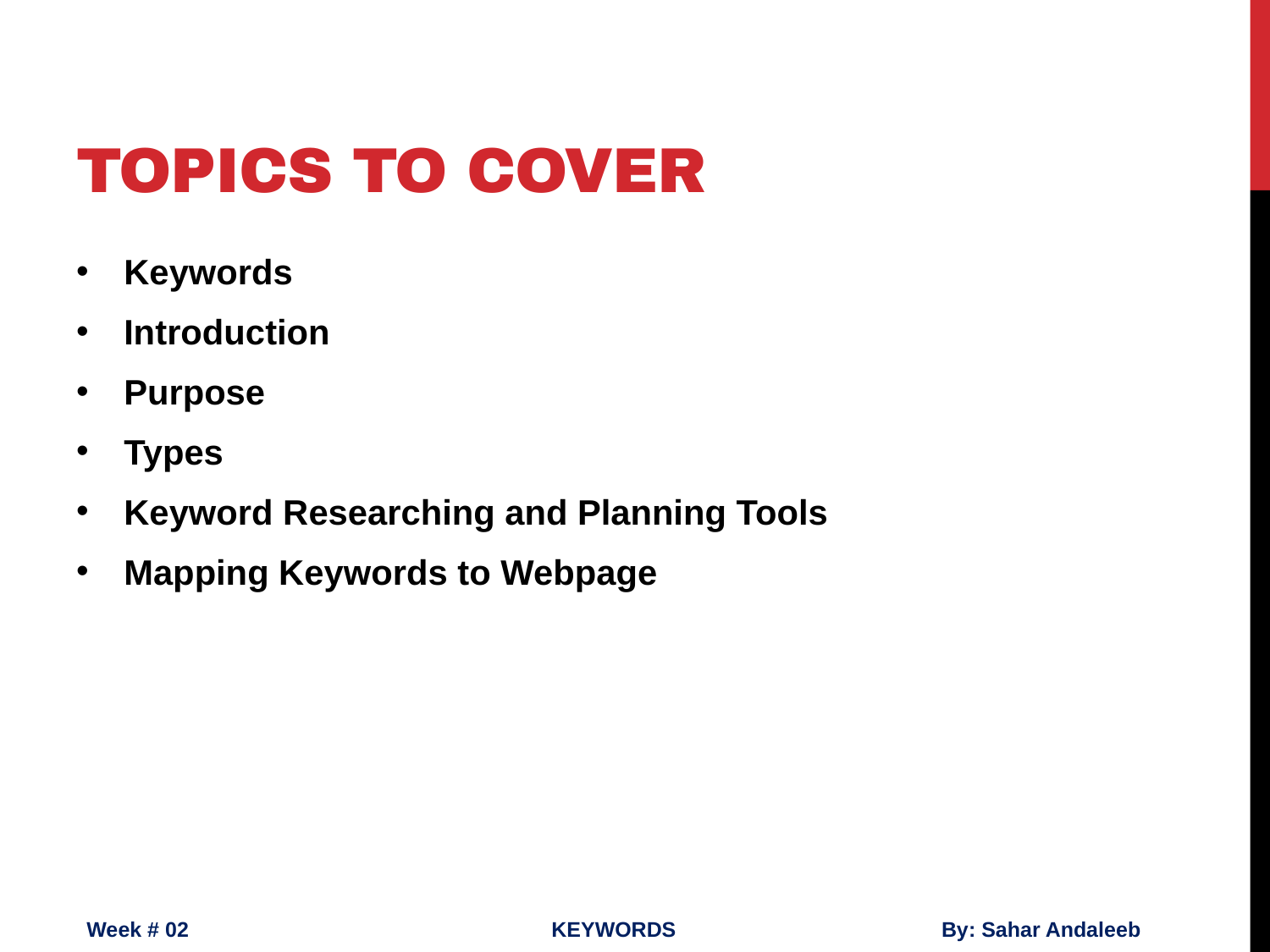

# Topics to cover
Keywords
Introduction
Purpose
Types
Keyword Researching and Planning Tools
Mapping Keywords to Webpage

Week # 02
KEYWORDS
By: Sahar Andaleeb